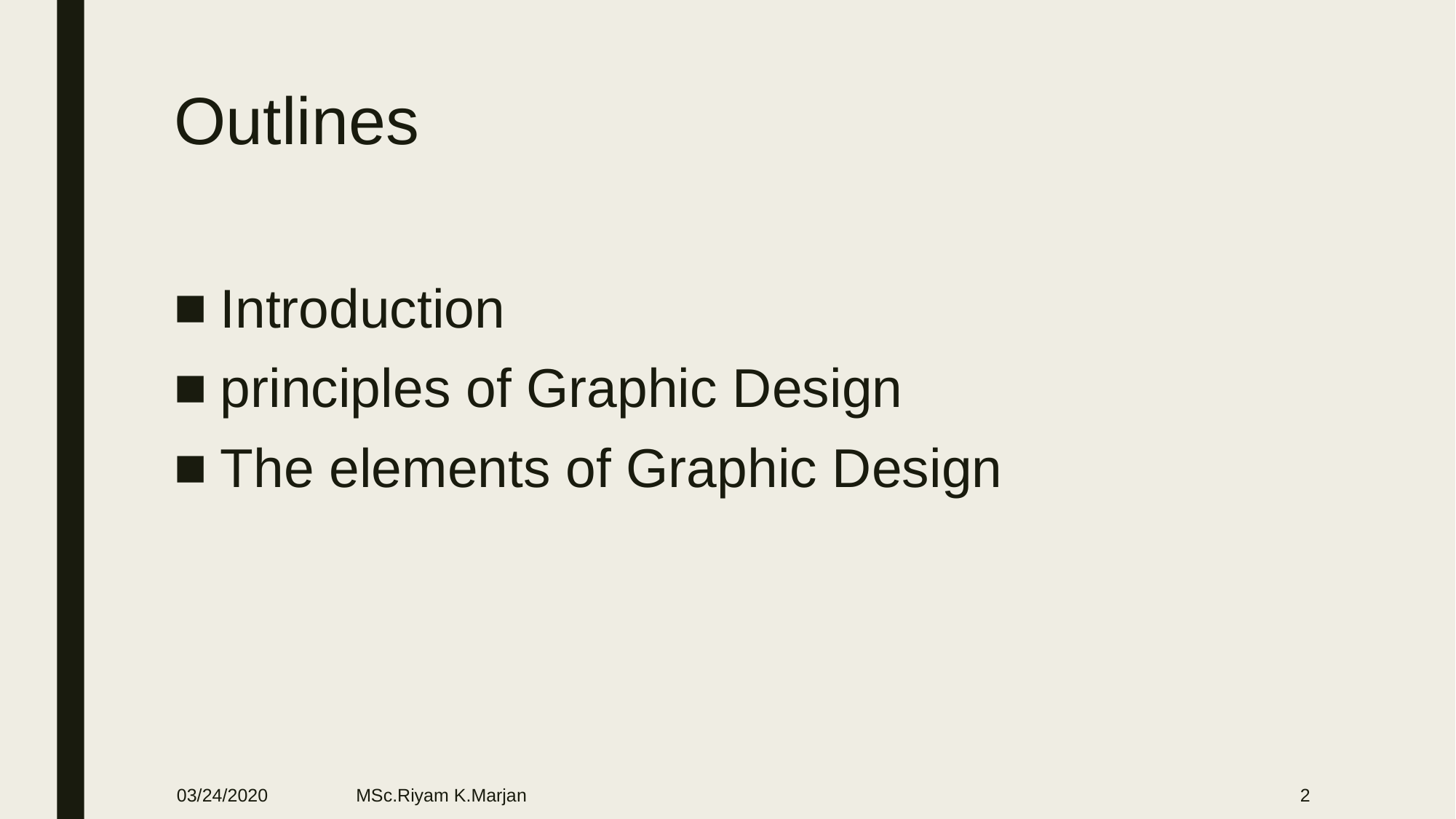

Outlines
Introduction
principles of Graphic Design
The elements of Graphic Design

03/24/2020
MSc.Riyam K.Marjan
2